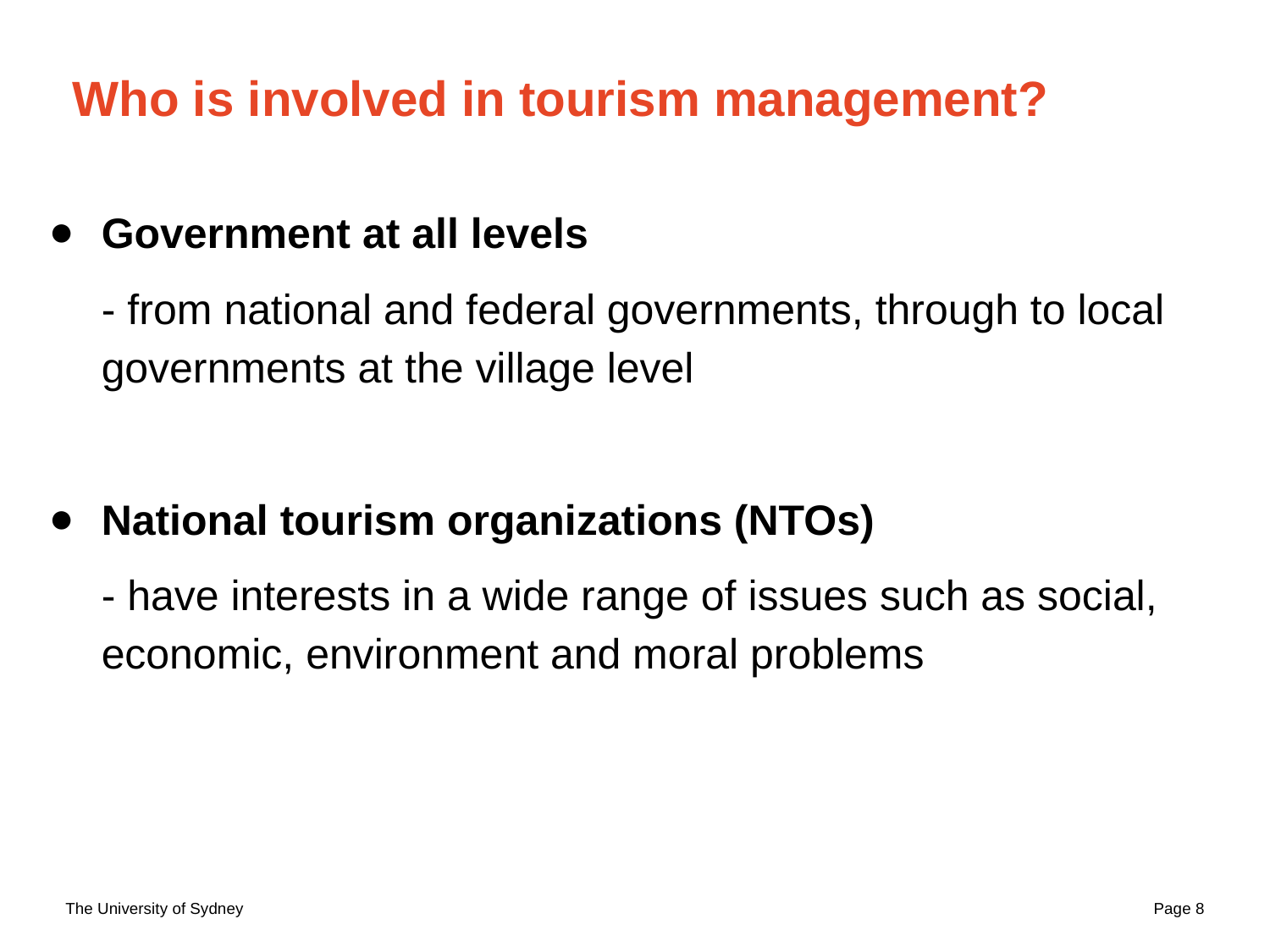

# Who is involved in tourism management?
Government at all levels
- from national and federal governments, through to local governments at the village level

National tourism organizations (NTOs)
- have interests in a wide range of issues such as social, economic, environment and moral problems